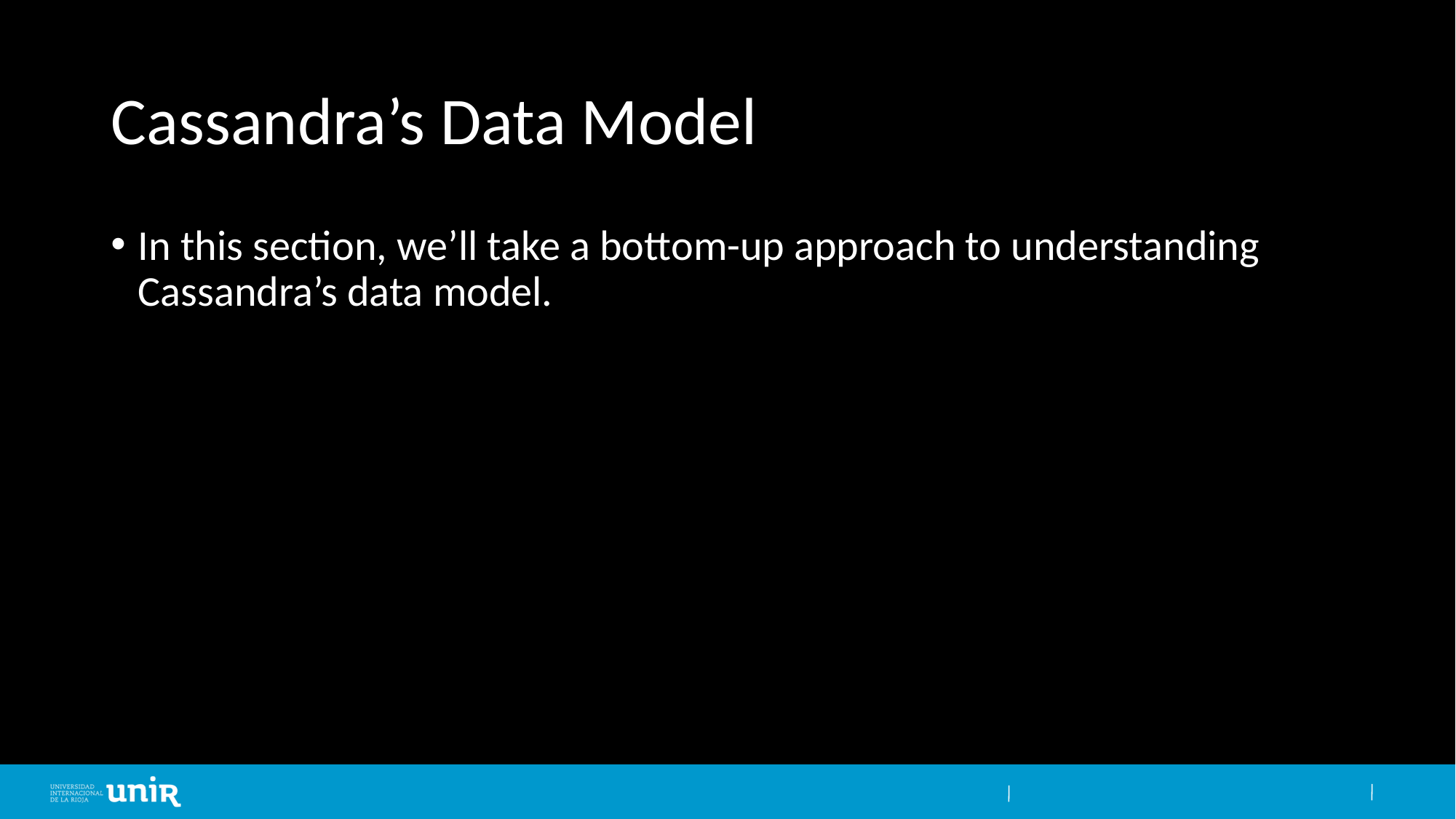

# Cassandra’s Data Model
In this section, we’ll take a bottom-up approach to understanding Cassandra’s data model.